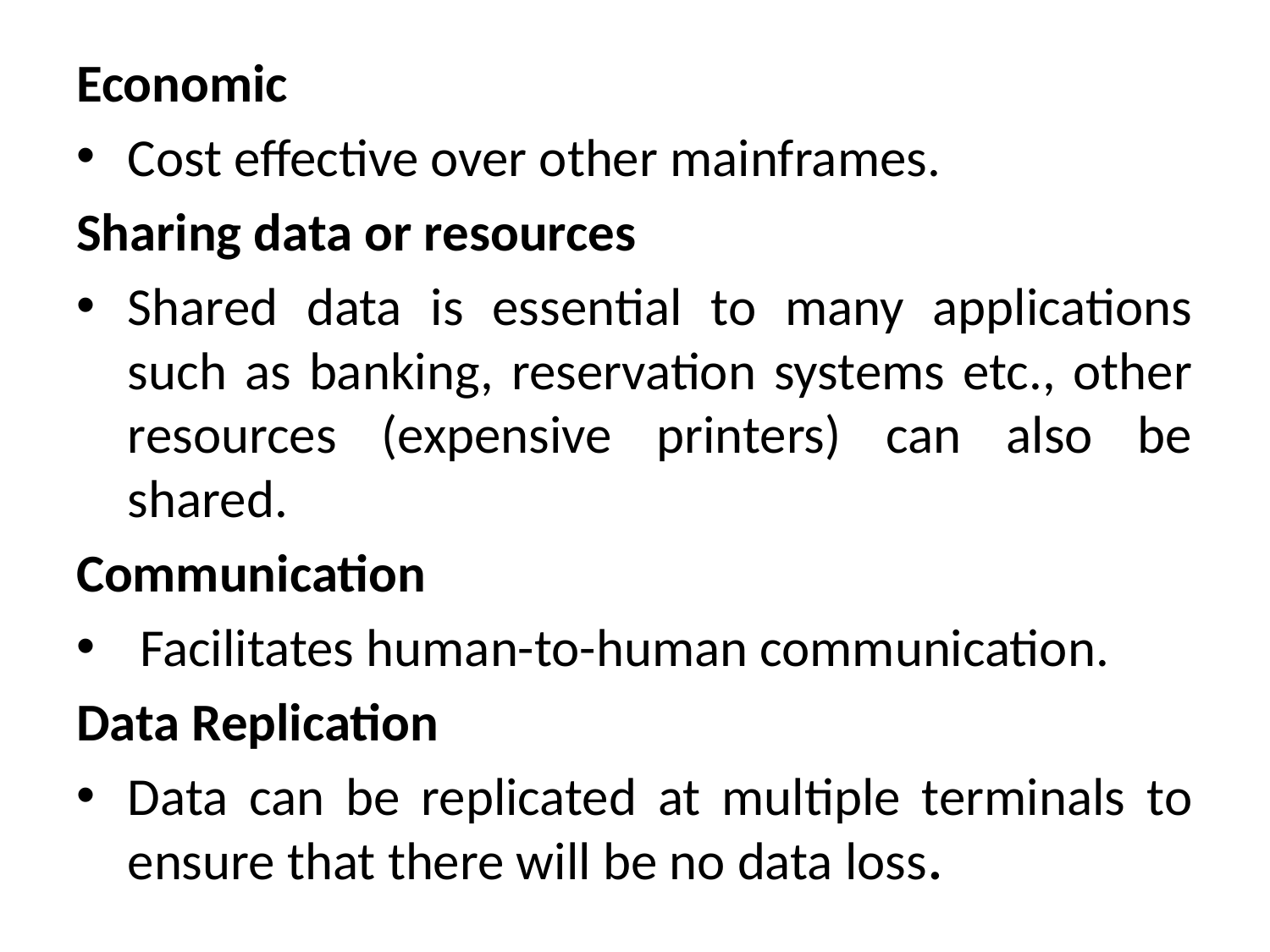

Economic
Cost effective over other mainframes.
Sharing data or resources
Shared data is essential to many applications such as banking, reservation systems etc., other resources (expensive printers) can also be shared.
Communication
 Facilitates human-to-human communication.
Data Replication
Data can be replicated at multiple terminals to ensure that there will be no data loss.